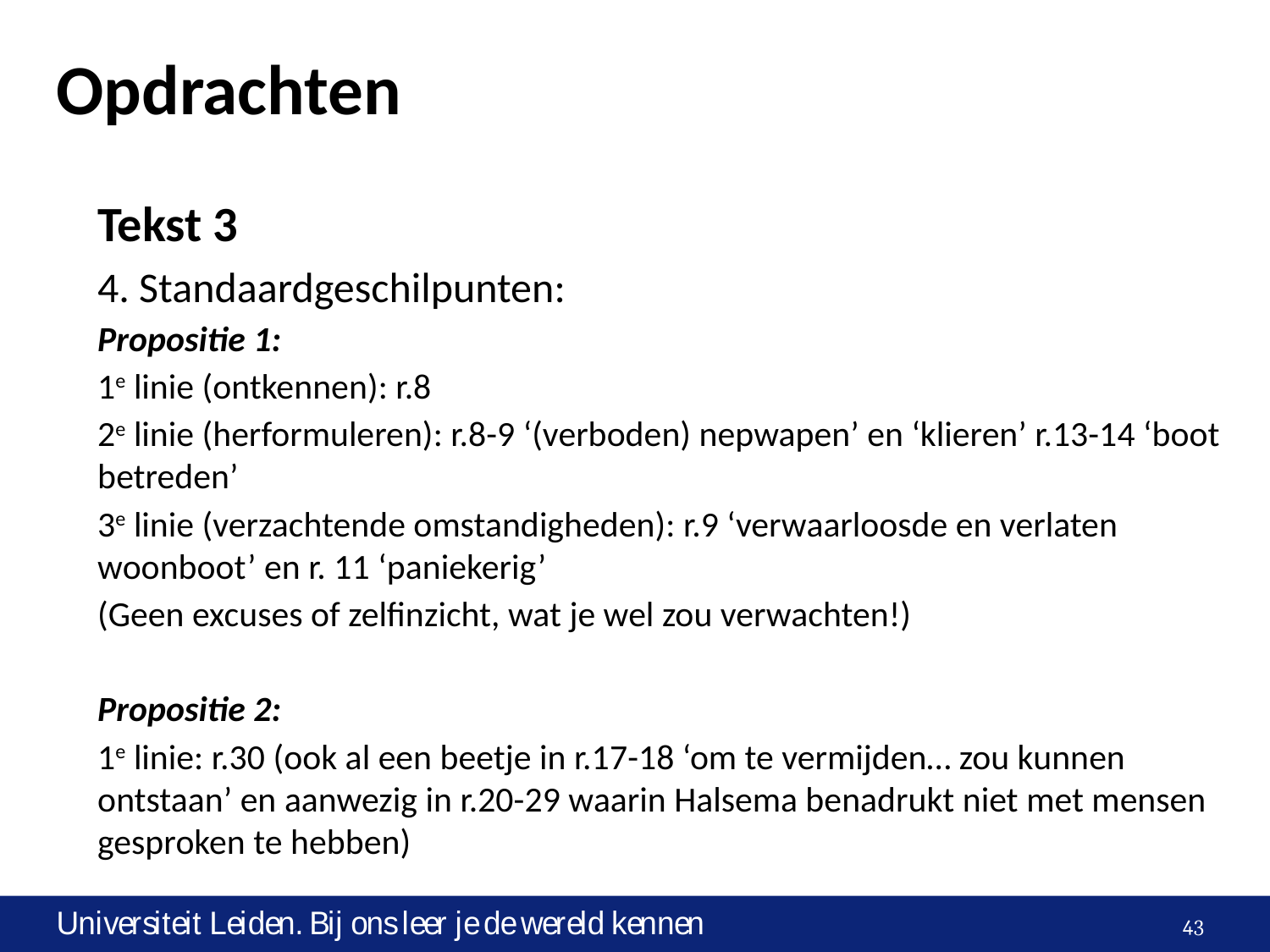

# Opdrachten
Tekst 3
4. Standaardgeschilpunten:
Propositie 1:
1e linie (ontkennen): r.8
2e linie (herformuleren): r.8-9 ‘(verboden) nepwapen’ en ‘klieren’ r.13-14 ‘boot betreden’
3e linie (verzachtende omstandigheden): r.9 ‘verwaarloosde en verlaten woonboot’ en r. 11 ‘paniekerig’
(Geen excuses of zelfinzicht, wat je wel zou verwachten!)

Propositie 2:
1e linie: r.30 (ook al een beetje in r.17-18 ‘om te vermijden… zou kunnen ontstaan’ en aanwezig in r.20-29 waarin Halsema benadrukt niet met mensen gesproken te hebben)